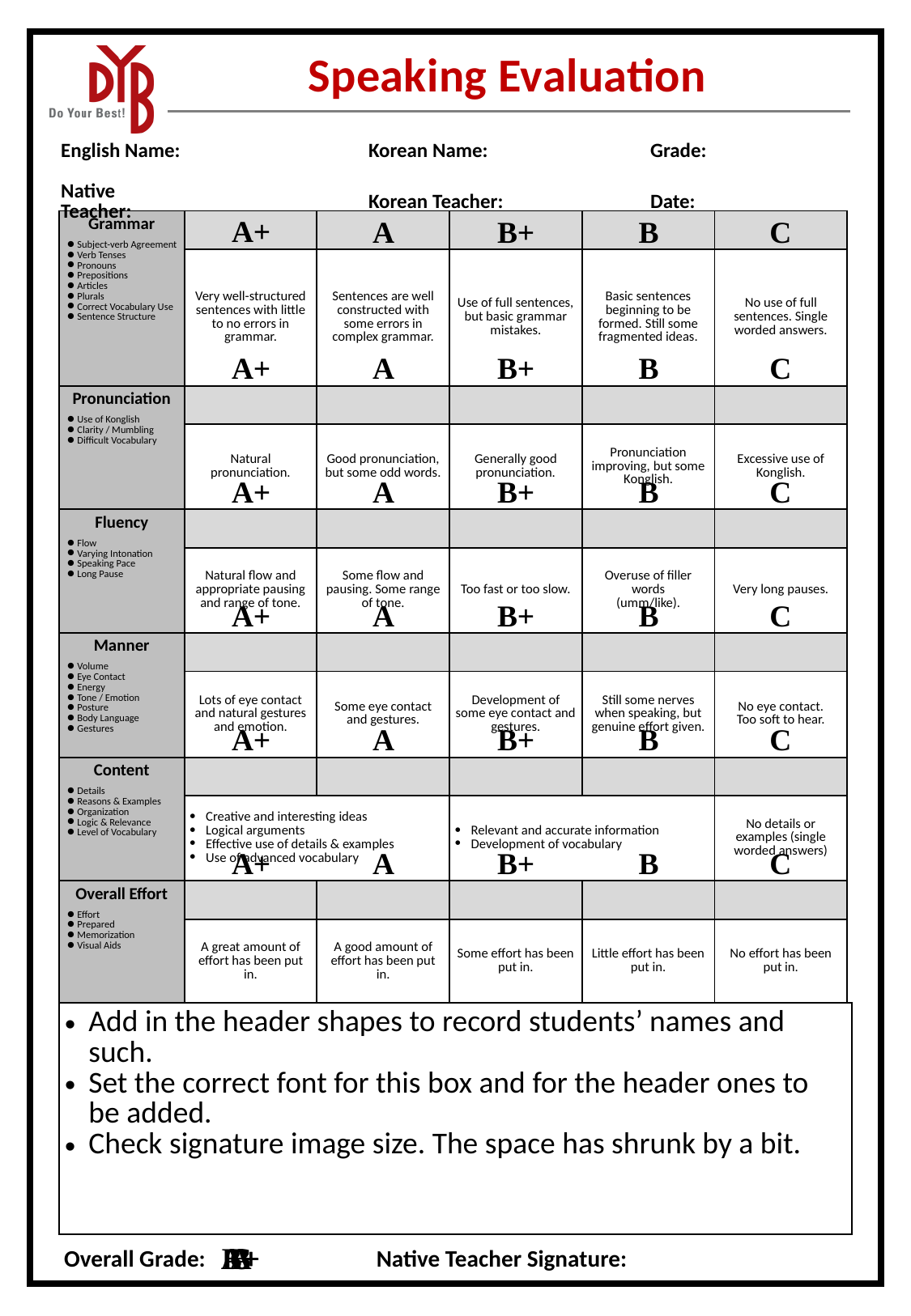

A+
A
B+
B
C
B+
A
B
C
A+
A
B+
B
C
A+
A
B+
B
C
A+
A
B+
B
C
A+
A
B+
B
C
A+
Add in the header shapes to record students’ names and such.
Set the correct font for this box and for the header ones to be added.
Check signature image size. The space has shrunk by a bit.
C
B
A
A+
B+